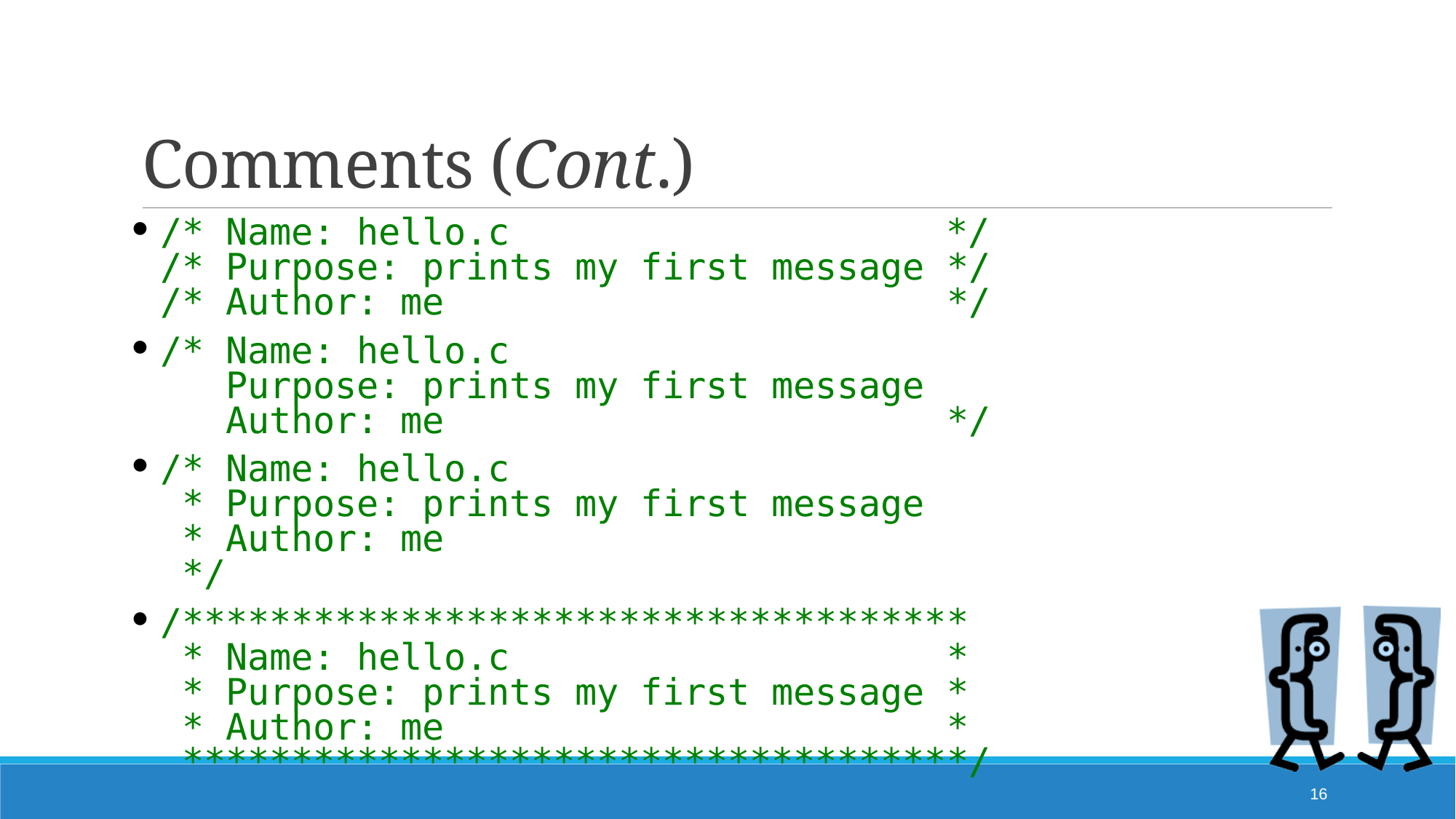

# Comments (Cont.)
/* Name: hello.c                    */
/* Purpose: prints my first message */
/* Author: me                       */
/* Name: hello.c
   Purpose: prints my first message
   Author: me                       */
/* Name: hello.c
 * Purpose: prints my first message
 * Author: me
 */
/************************************
 * Name: hello.c                    *
 * Purpose: prints my first message *
 * Author: me                       *
 ************************************/

16